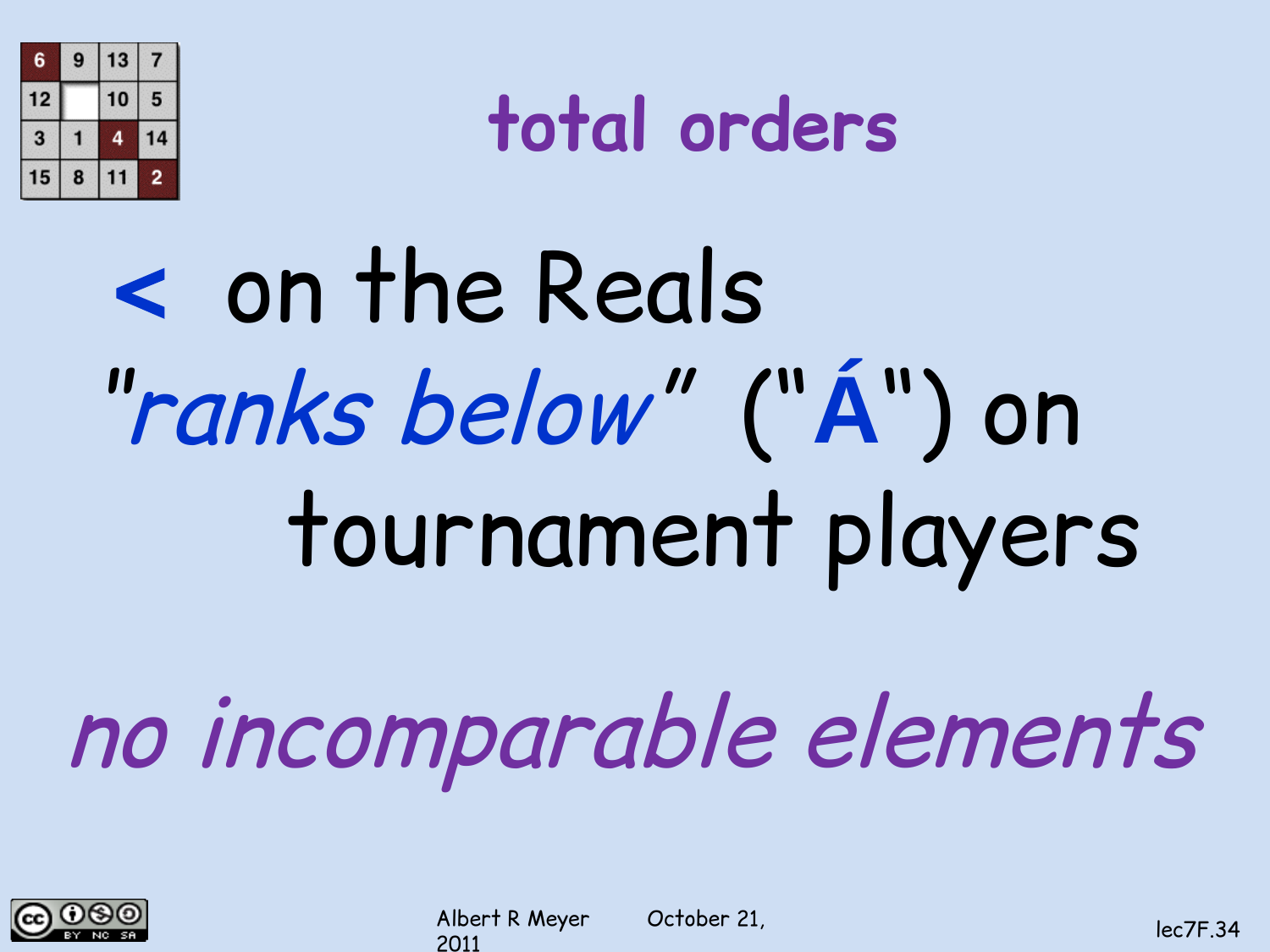

# total orders
 <  on the Reals
“ranks below”  (“Á“) on
       tournament players
no incomparable elements